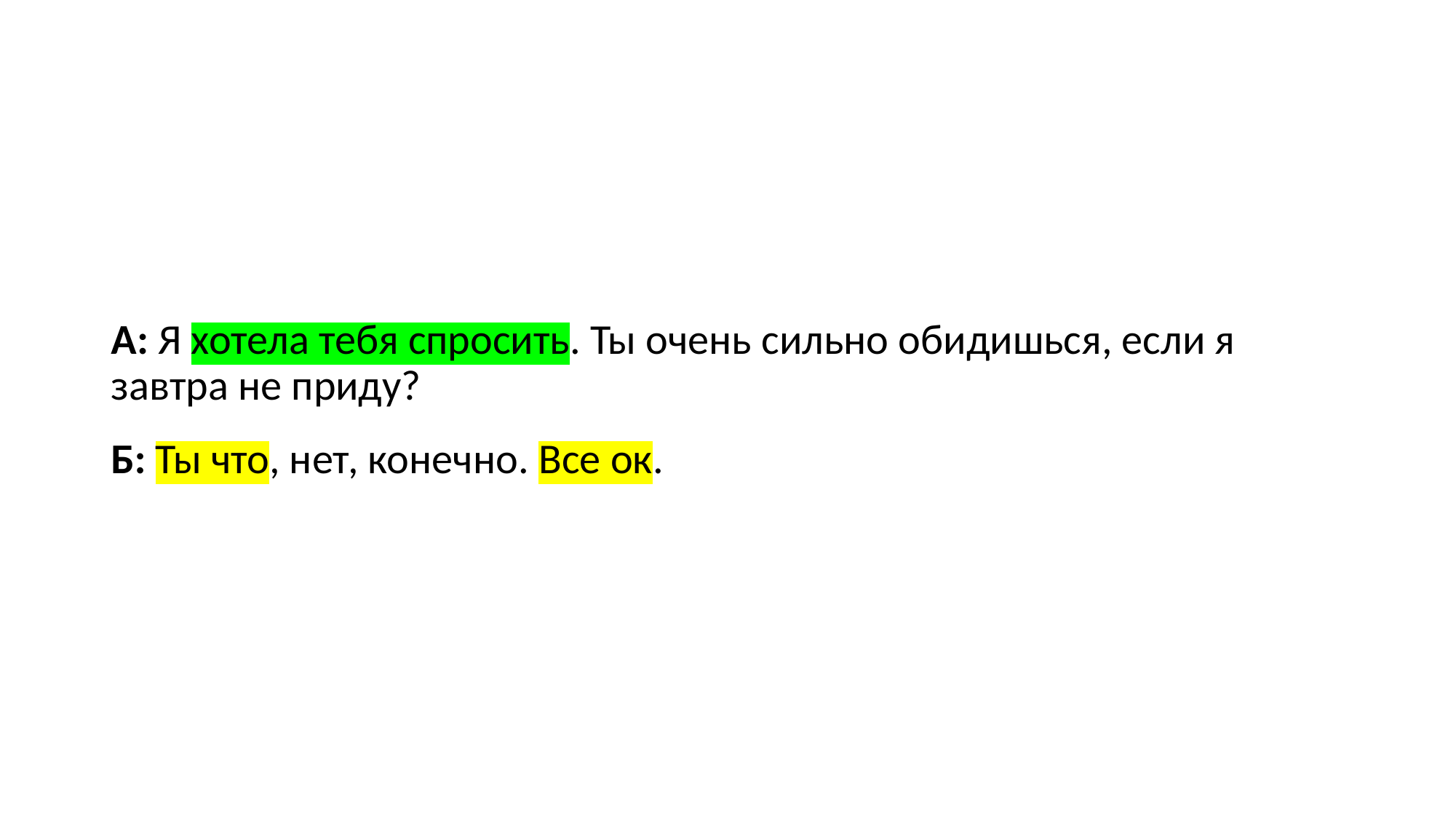

А: Я хотела тебя спросить. Ты очень сильно обидишься, если я завтра не приду?
Б: Ты что, нет, конечно. Все ок.